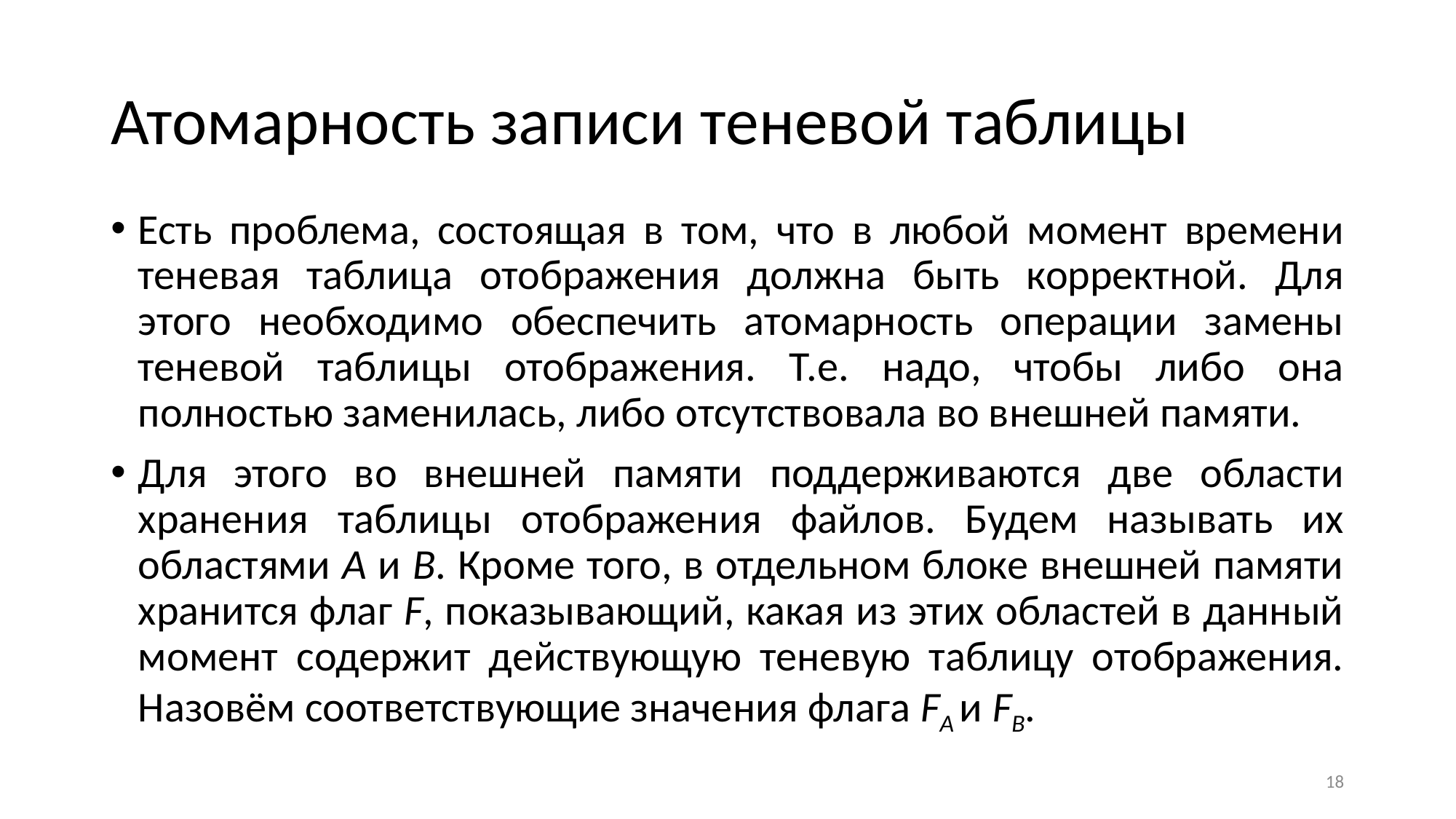

# Атомарность записи теневой таблицы
Есть проблема, состоящая в том, что в любой момент времени теневая таблица отображения должна быть корректной. Для этого необходимо обеспечить атомарность операции замены теневой таблицы отображения. Т.е. надо, чтобы либо она полностью заменилась, либо отсутствовала во внешней памяти.
Для этого во внешней памяти поддерживаются две области хранения таблицы отображения файлов. Будем называть их областями A и B. Кроме того, в отдельном блоке внешней памяти хранится флаг F, показывающий, какая из этих областей в данный момент содержит действующую теневую таблицу отображения. Назовём соответствующие значения флага FA и FB.

18